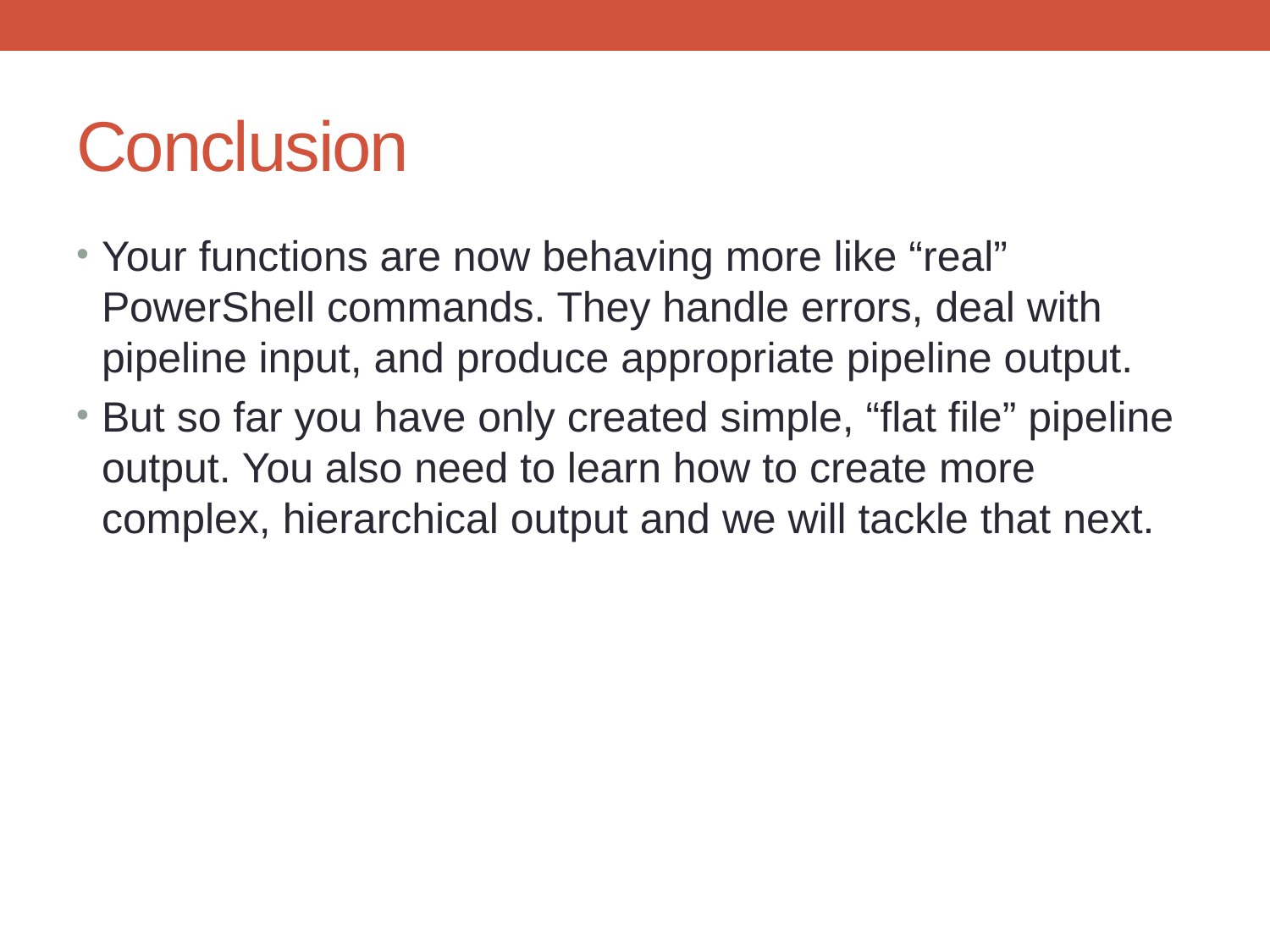

# Conclusion
Your functions are now behaving more like “real” PowerShell commands. They handle errors, deal with pipeline input, and produce appropriate pipeline output.
But so far you have only created simple, “flat file” pipeline output. You also need to learn how to create more complex, hierarchical output and we will tackle that next.